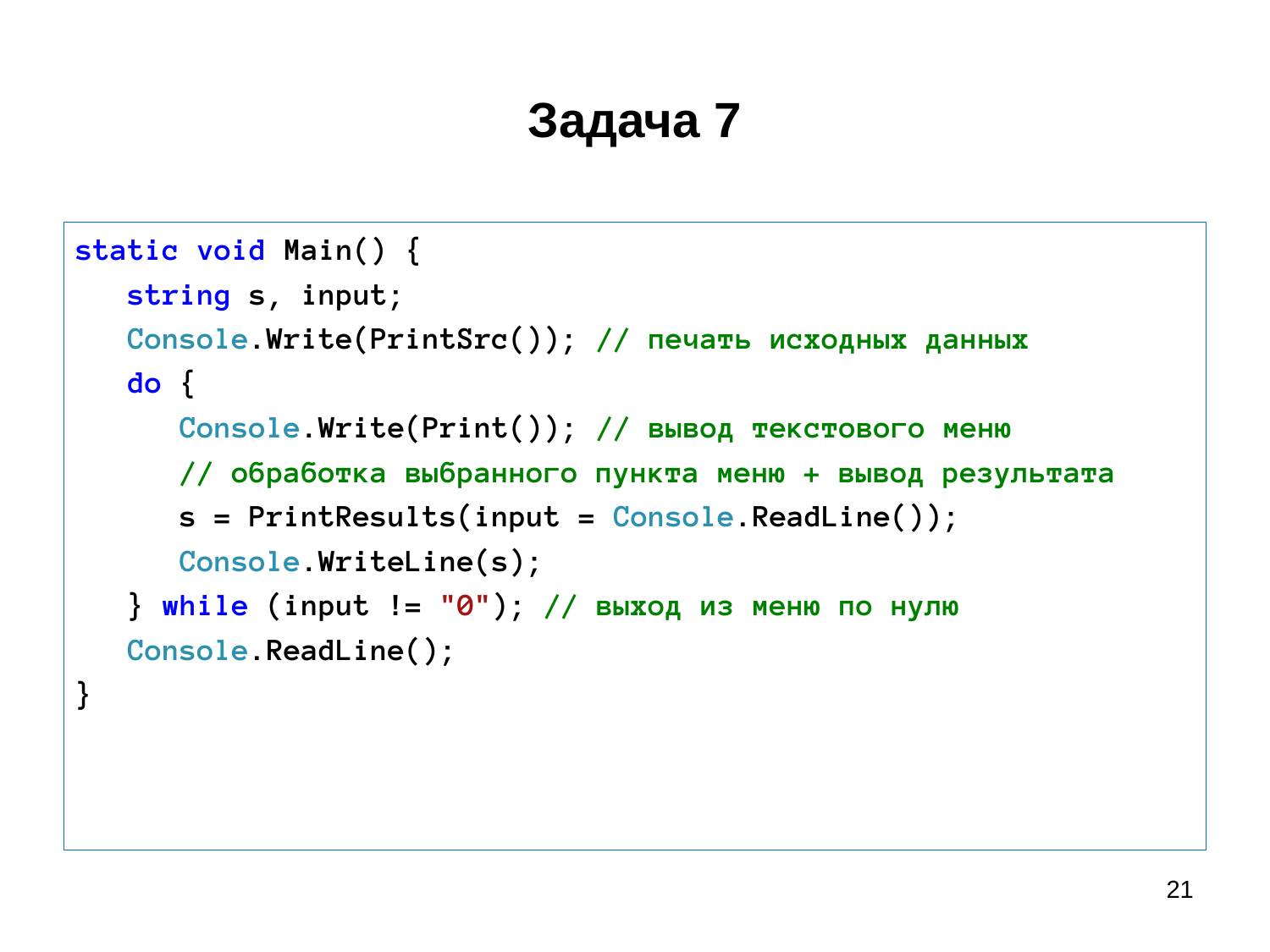

# Задача 7
static void Main() {
   string s, input;
   Console.Write(PrintSrc()); // печать исходных данных
   do {
      Console.Write(Print()); // вывод текстового меню
      // обработка выбранного пункта меню + вывод результата
      s = PrintResults(input = Console.ReadLine());
      Console.WriteLine(s);
   } while (input != "0"); // выход из меню по нулю
   Console.ReadLine();
}
21